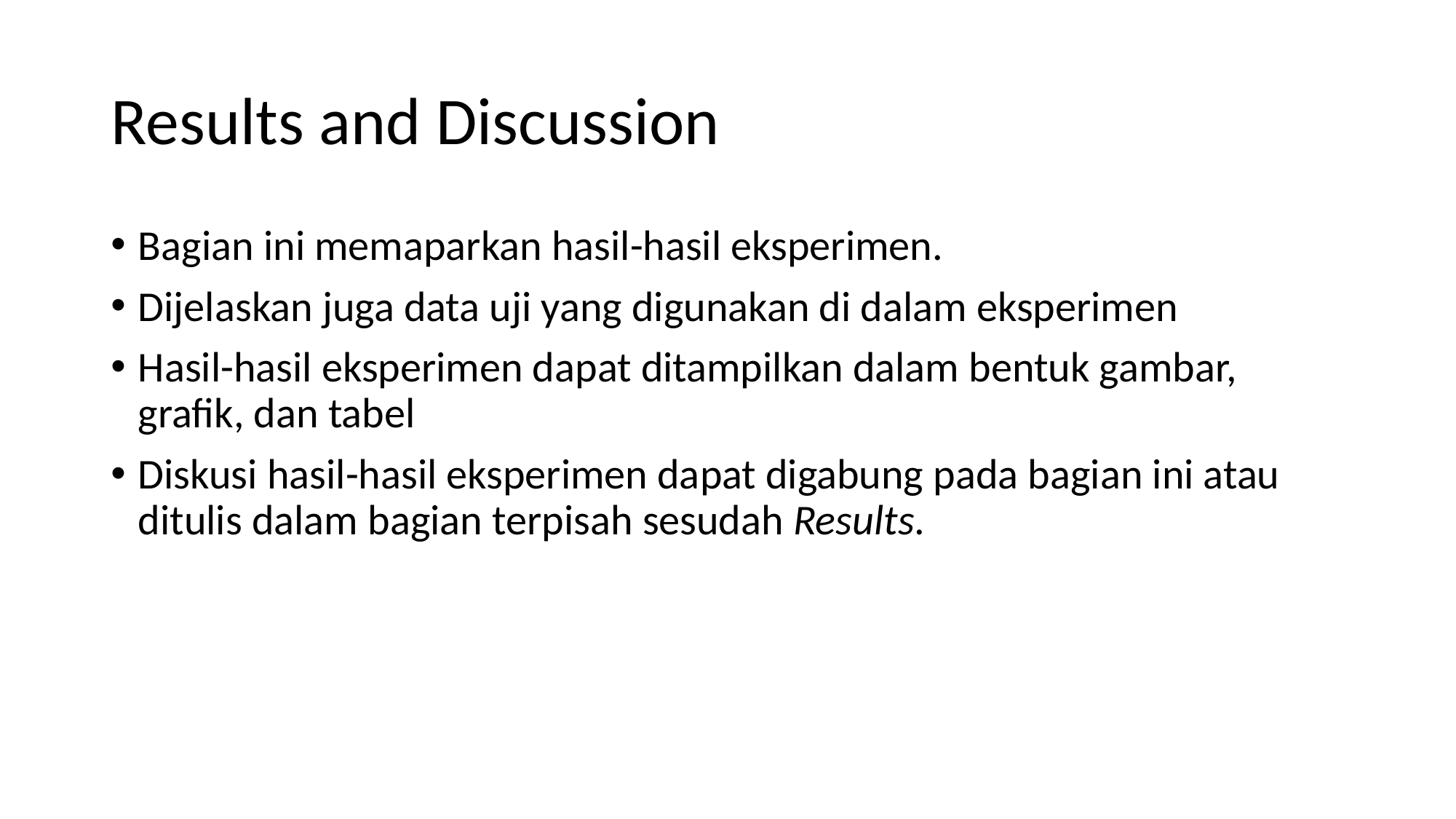

# Results and Discussion
Bagian ini memaparkan hasil-hasil eksperimen.
Dijelaskan juga data uji yang digunakan di dalam eksperimen
Hasil-hasil eksperimen dapat ditampilkan dalam bentuk gambar, grafik, dan tabel
Diskusi hasil-hasil eksperimen dapat digabung pada bagian ini atau ditulis dalam bagian terpisah sesudah Results.